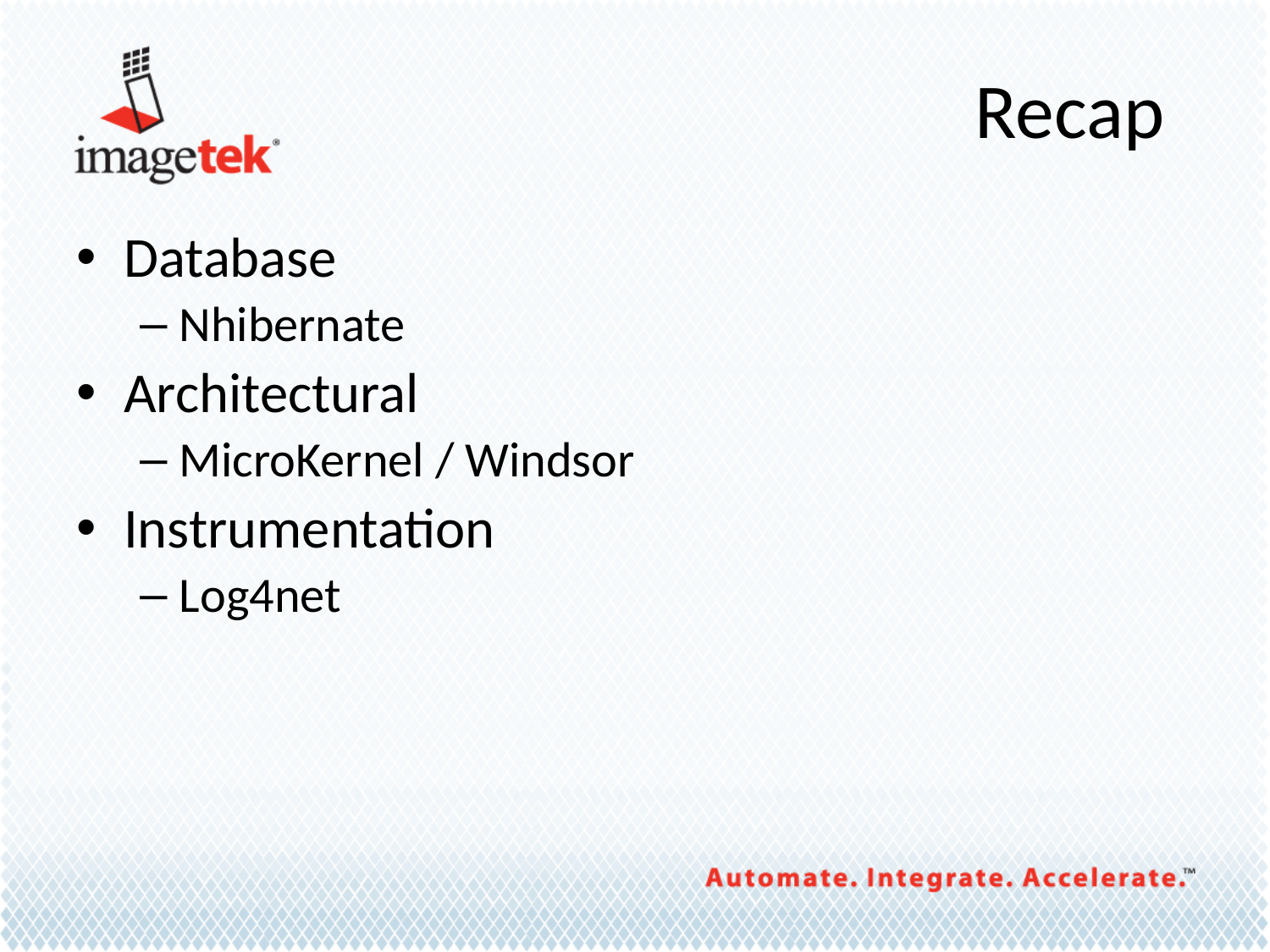

# Recap
Database
Nhibernate
Architectural
MicroKernel / Windsor
Instrumentation
Log4net